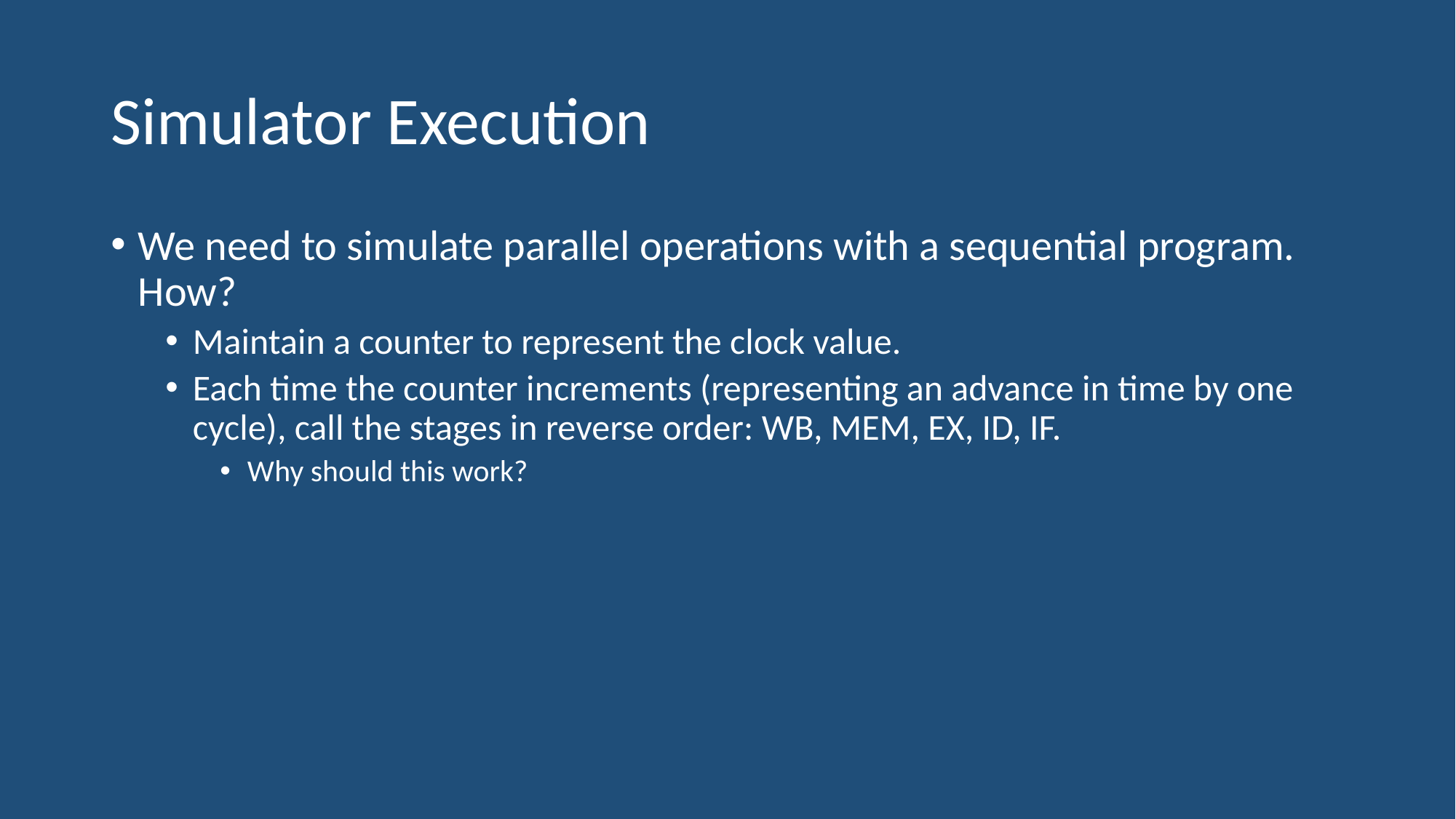

# Simulator Execution
We need to simulate parallel operations with a sequential program.  How?
Maintain a counter to represent the clock value.
Each time the counter increments (representing an advance in time by one cycle), call the stages in reverse order: WB, MEM, EX, ID, IF.
Why should this work?